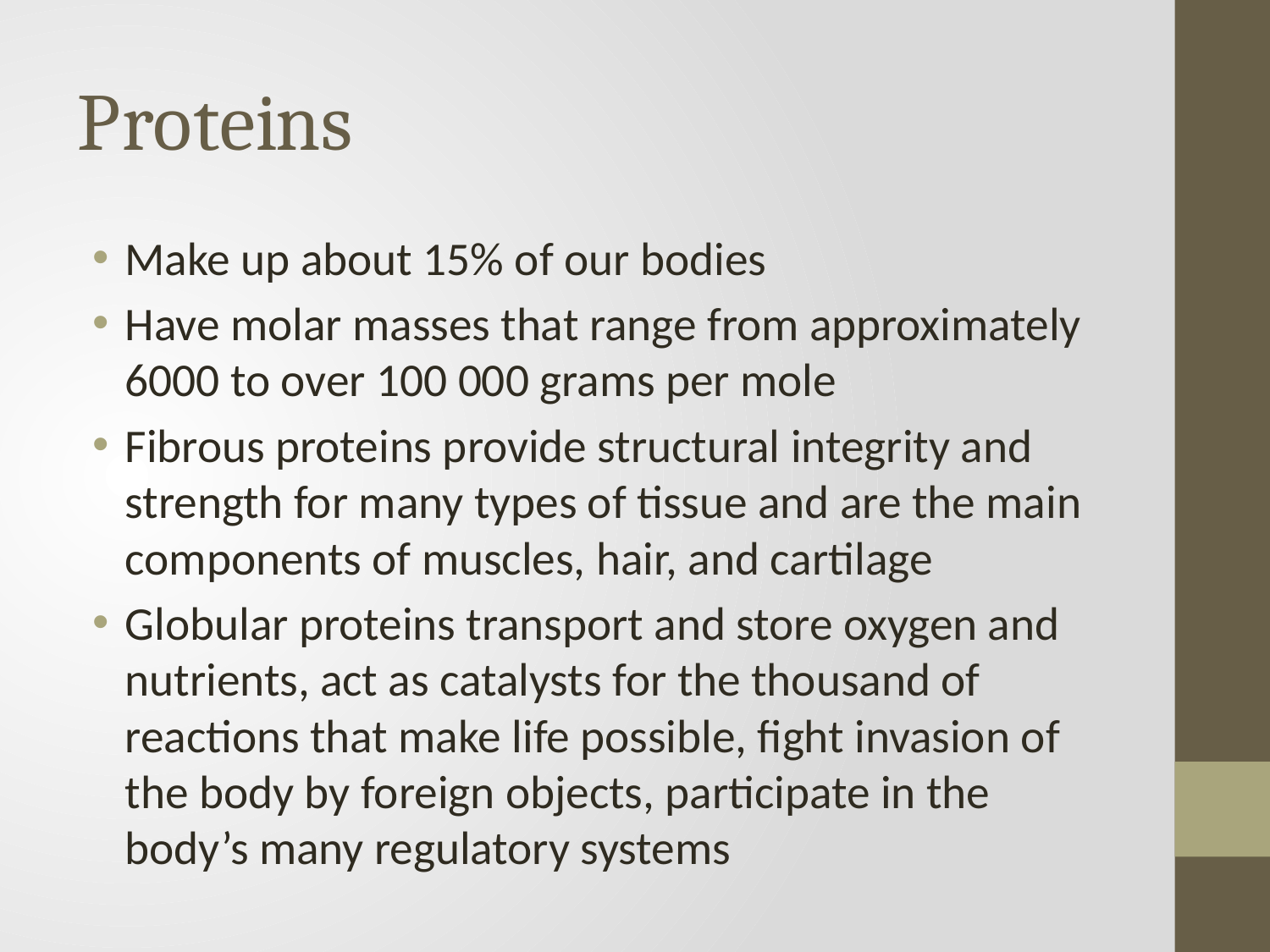

# Proteins
Make up about 15% of our bodies
Have molar masses that range from approximately 6000 to over 100 000 grams per mole
Fibrous proteins provide structural integrity and strength for many types of tissue and are the main components of muscles, hair, and cartilage
Globular proteins transport and store oxygen and nutrients, act as catalysts for the thousand of reactions that make life possible, fight invasion of the body by foreign objects, participate in the body’s many regulatory systems